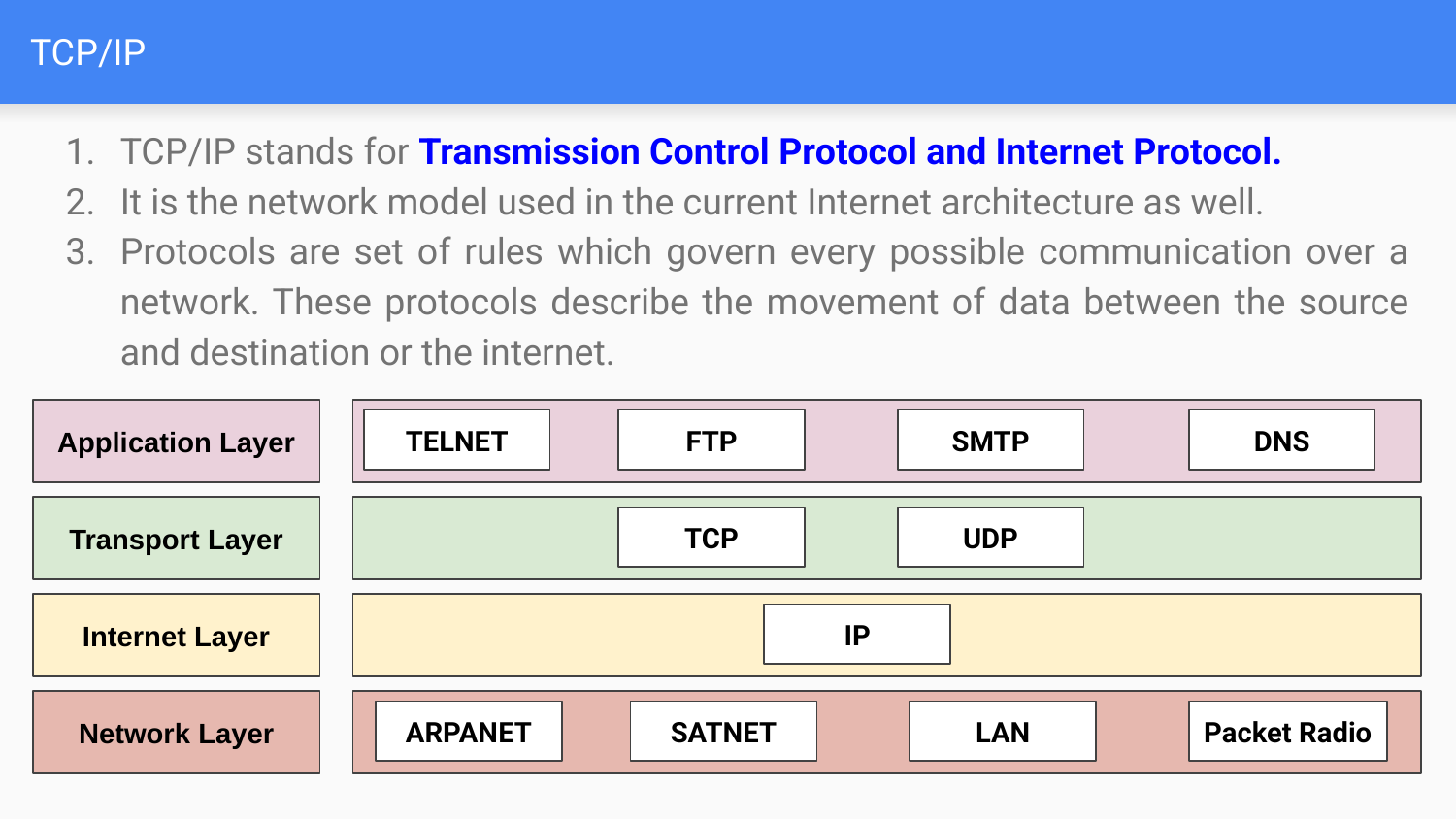

# TCP/IP
TCP/IP stands for Transmission Control Protocol and Internet Protocol.
It is the network model used in the current Internet architecture as well.
Protocols are set of rules which govern every possible communication over a network. These protocols describe the movement of data between the source and destination or the internet.
Application Layer

TELNET
FTP
SMTP
DNS
Transport Layer

TCP
UDP
Internet Layer

IP
Network Layer

ARPANET
SATNET
LAN
Packet Radio